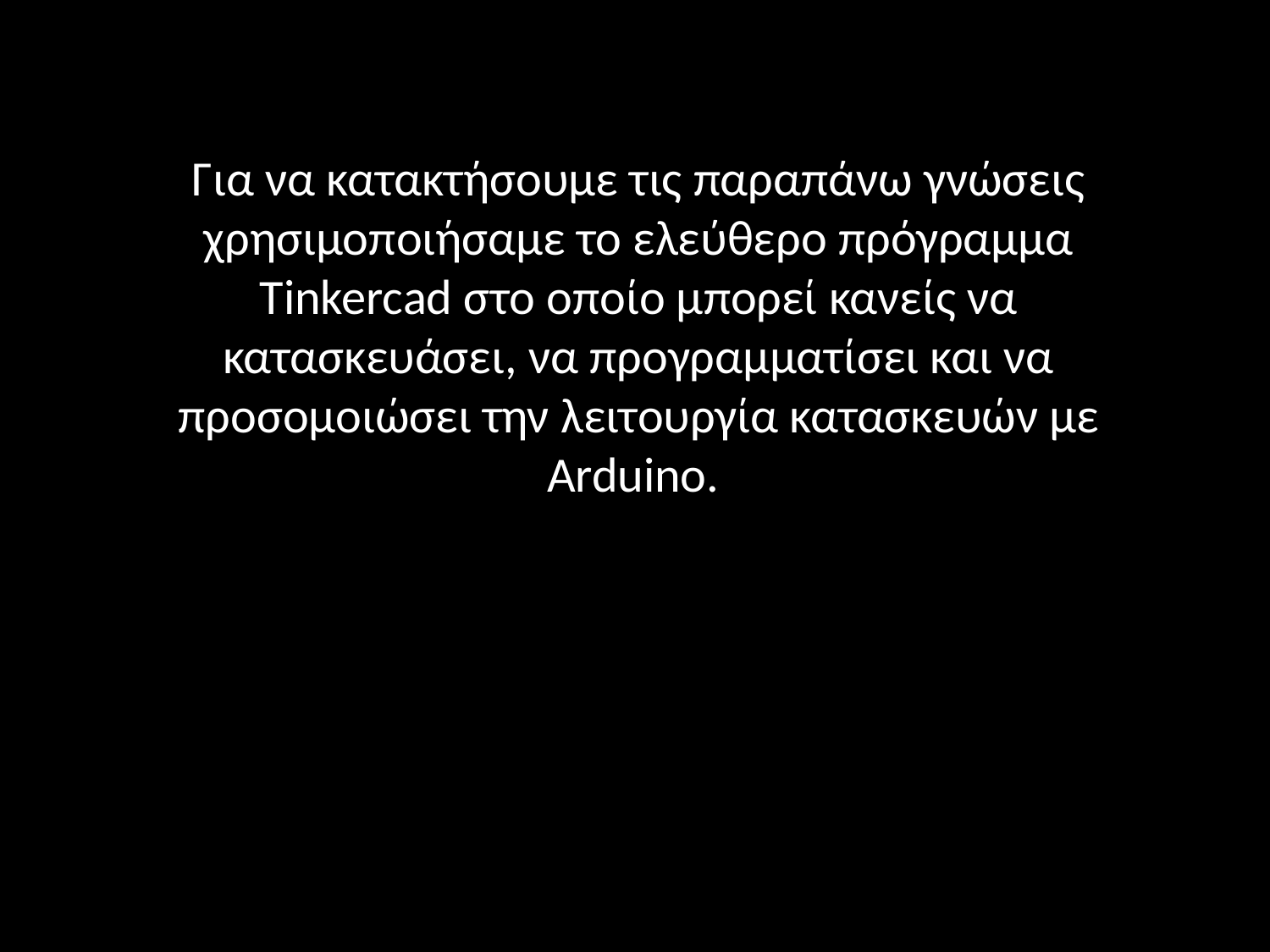

Για να κατακτήσουμε τις παραπάνω γνώσεις χρησιμοποιήσαμε το ελεύθερο πρόγραμμα Tinkercad στο οποίο μπορεί κανείς να κατασκευάσει, να προγραμματίσει και να προσομοιώσει την λειτουργία κατασκευών με Arduino.